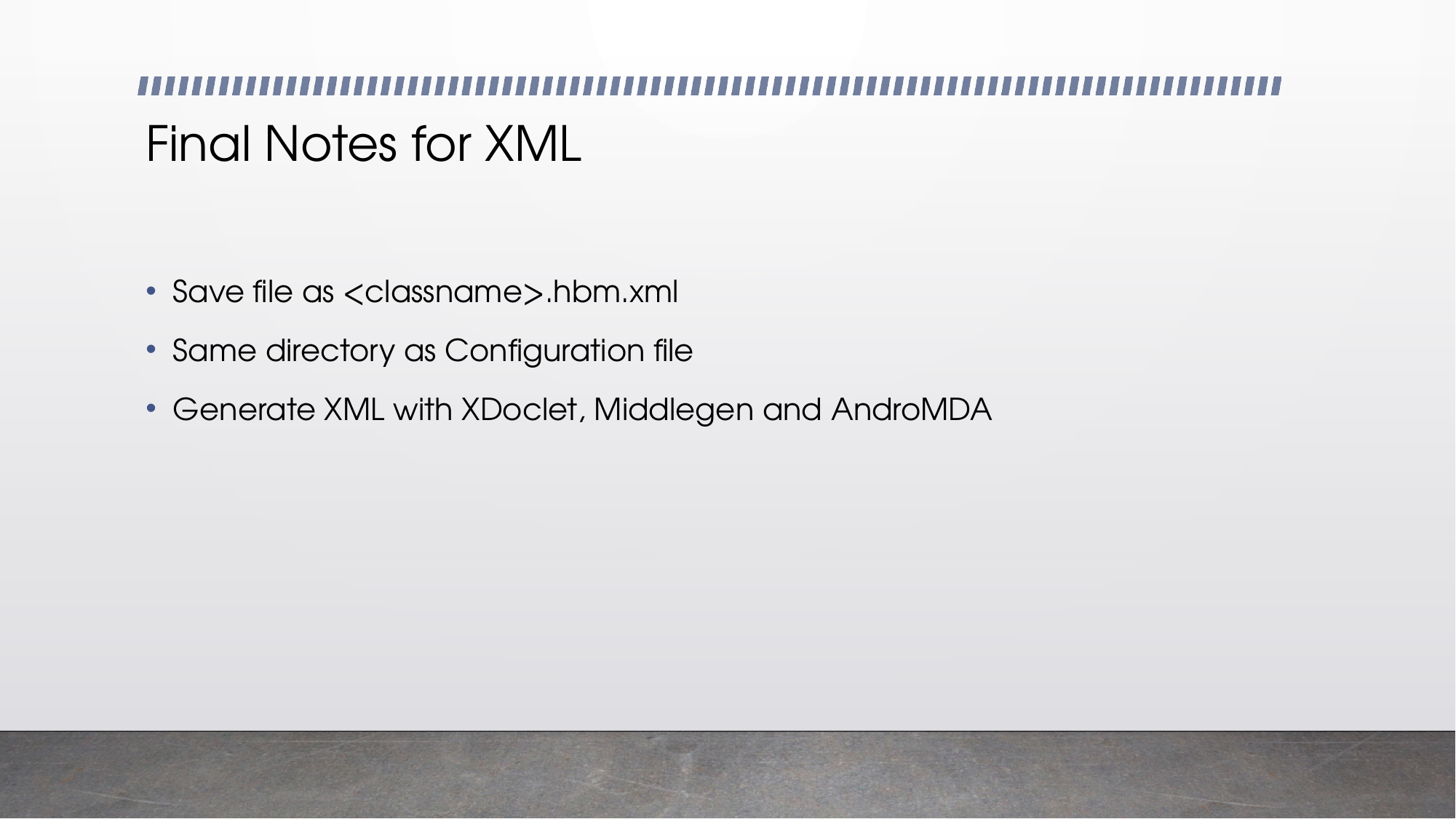

# Final Notes for XML
Save file as <classname>.hbm.xml
Same directory as Configuration file
Generate XML with XDoclet, Middlegen and AndroMDA